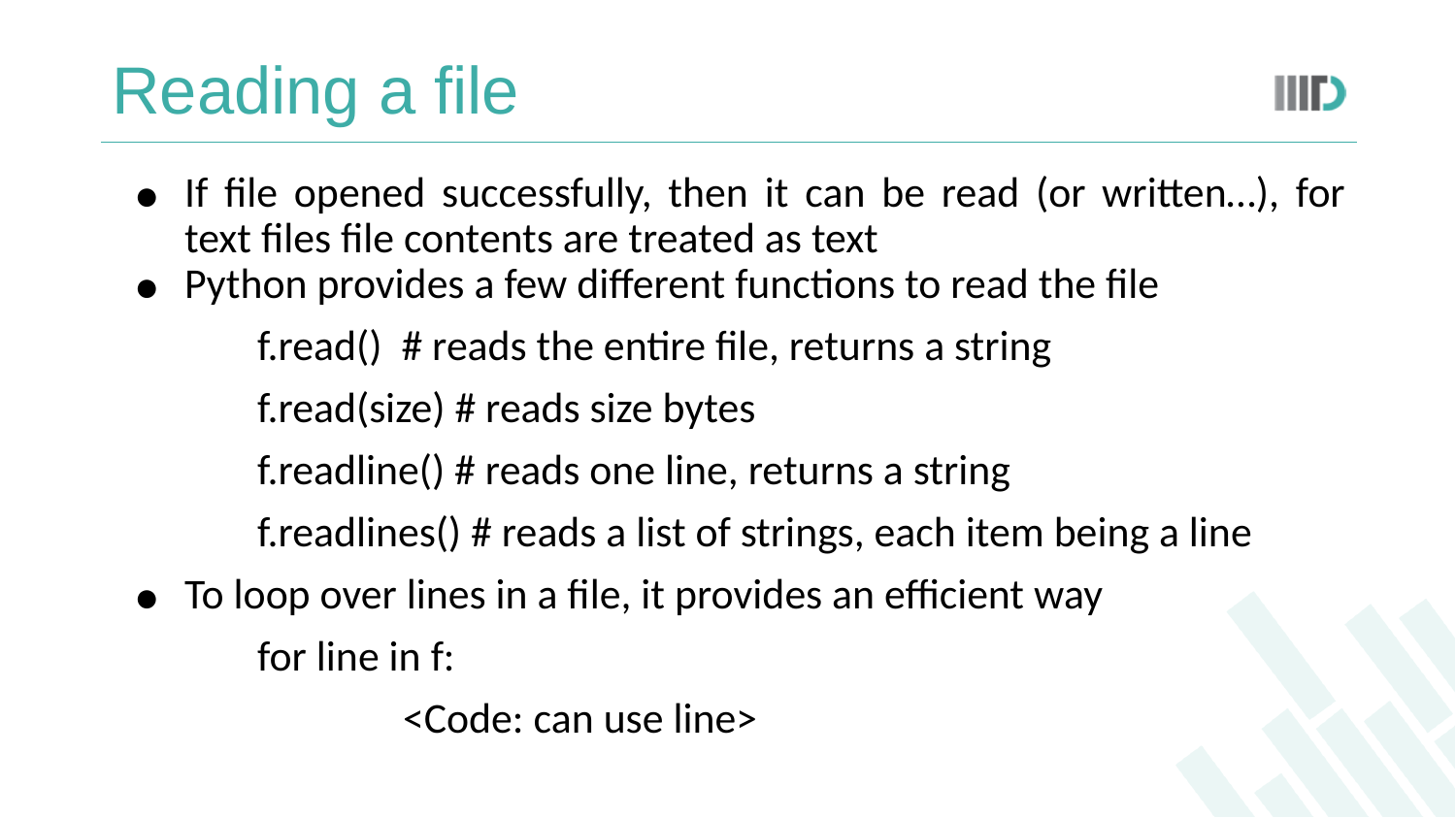

# Reading a file
If file opened successfully, then it can be read (or written…), for text files file contents are treated as text
Python provides a few different functions to read the file
f.read()  # reads the entire file, returns a string
f.read(size) # reads size bytes
f.readline() # reads one line, returns a string
f.readlines() # reads a list of strings, each item being a line
To loop over lines in a file, it provides an efficient way
for line in f:
	<Code: can use line>